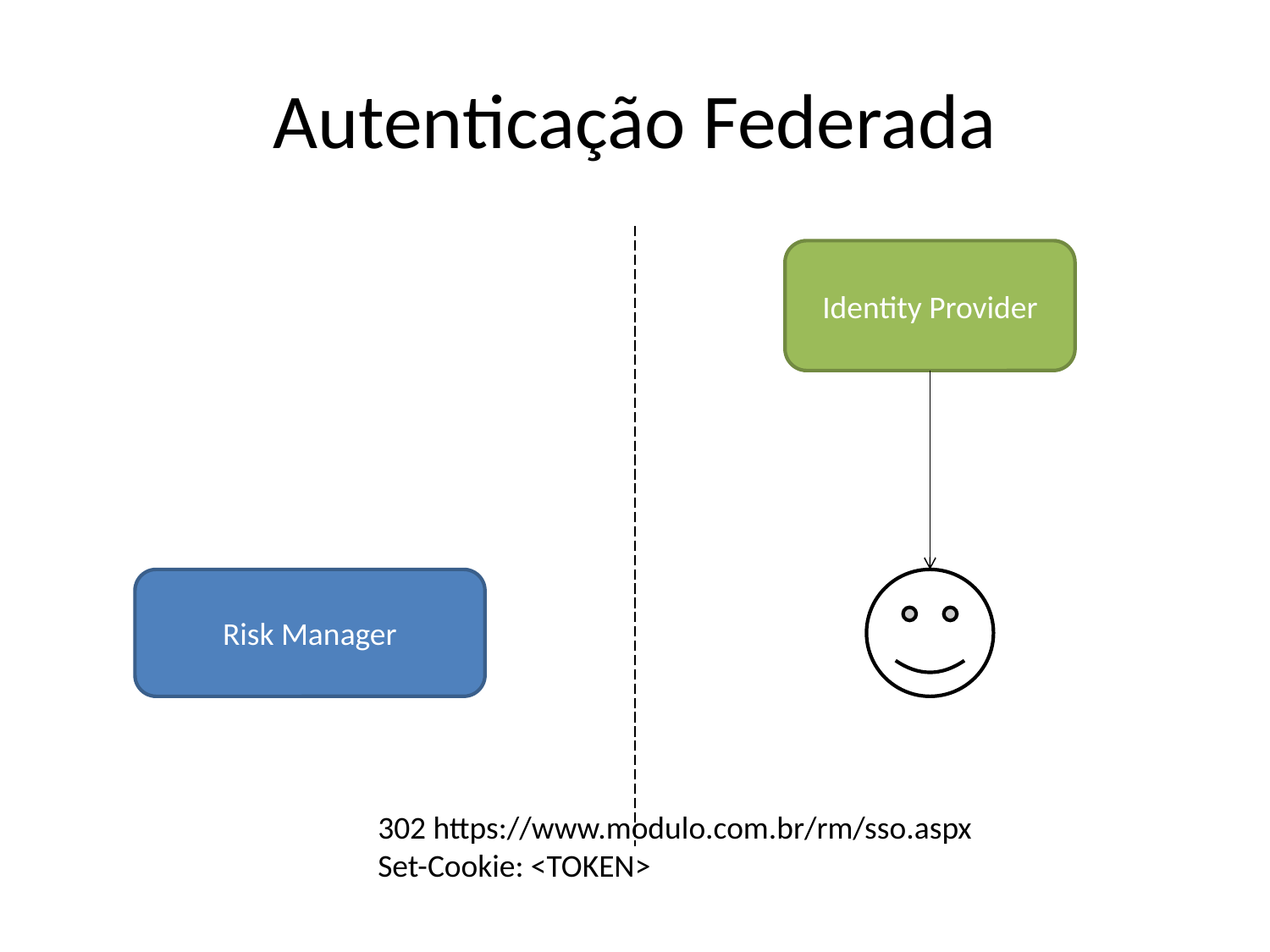

# Autenticação Federada
Identity Provider
Risk Manager

302 https://www.modulo.com.br/rm/sso.aspx
Set-Cookie: <TOKEN>